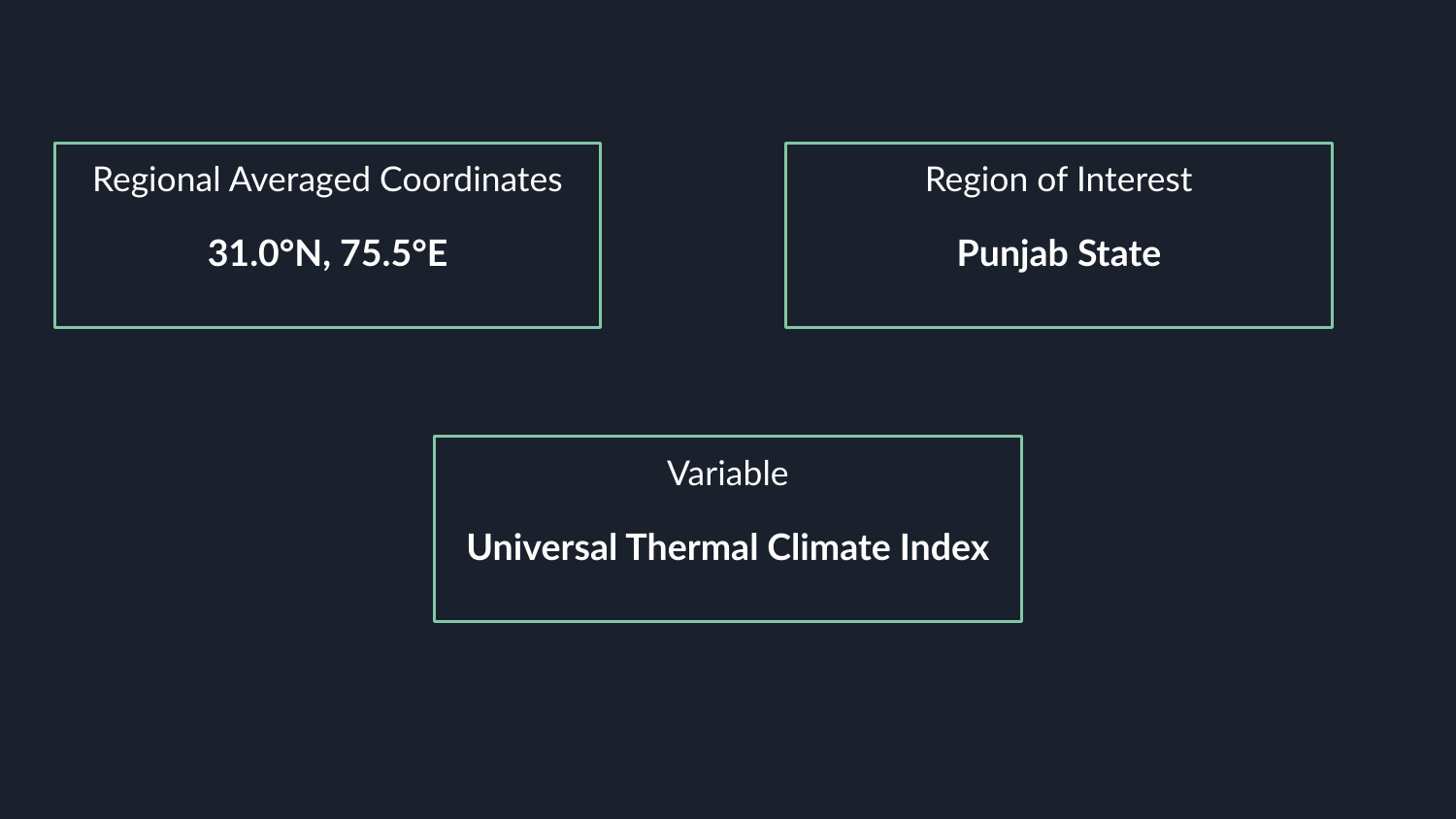

Regional Averaged Coordinates

31.0°N, 75.5°E
Region of Interest

Punjab State
Variable

Universal Thermal Climate Index